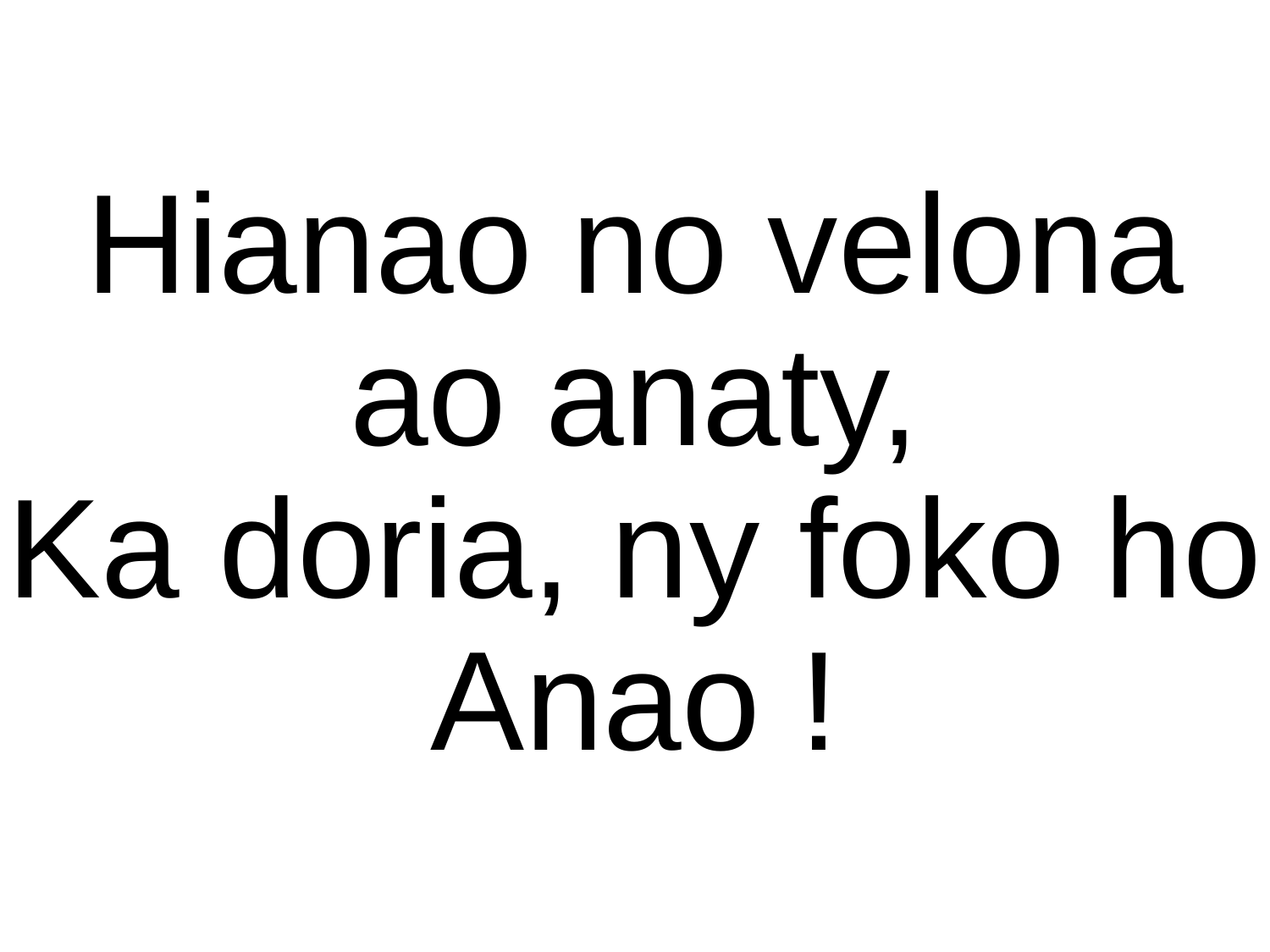

Hianao no velona ao anaty,
Ka doria, ny foko ho Anao !